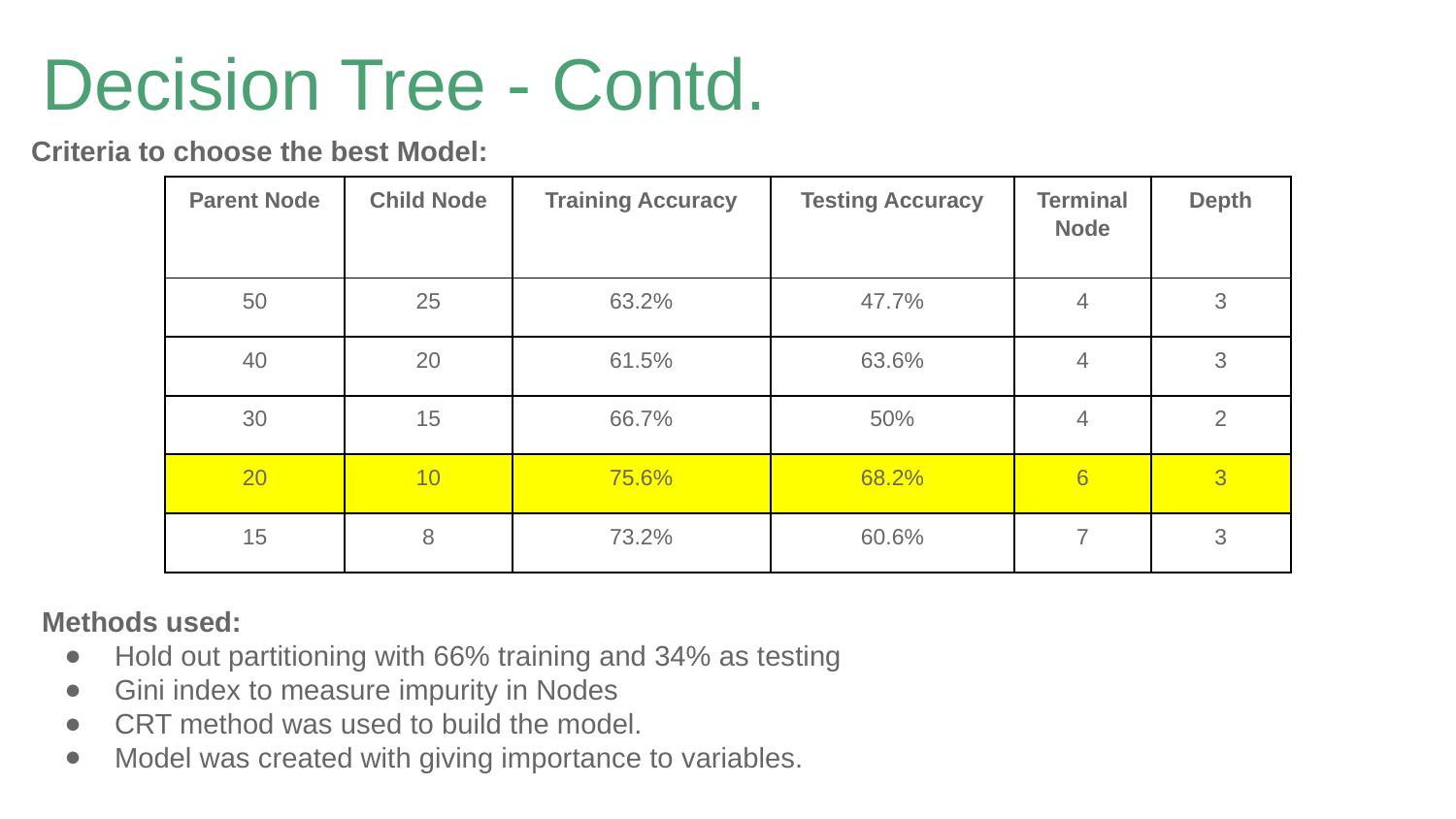

Decision Tree - Contd.
Criteria to choose the best Model:
| Parent Node | Child Node | Training Accuracy | Testing Accuracy | Terminal Node | Depth |
| --- | --- | --- | --- | --- | --- |
| 50 | 25 | 63.2% | 47.7% | 4 | 3 |
| 40 | 20 | 61.5% | 63.6% | 4 | 3 |
| 30 | 15 | 66.7% | 50% | 4 | 2 |
| 20 | 10 | 75.6% | 68.2% | 6 | 3 |
| 15 | 8 | 73.2% | 60.6% | 7 | 3 |
Methods used:
Hold out partitioning with 66% training and 34% as testing
Gini index to measure impurity in Nodes
CRT method was used to build the model.
Model was created with giving importance to variables.